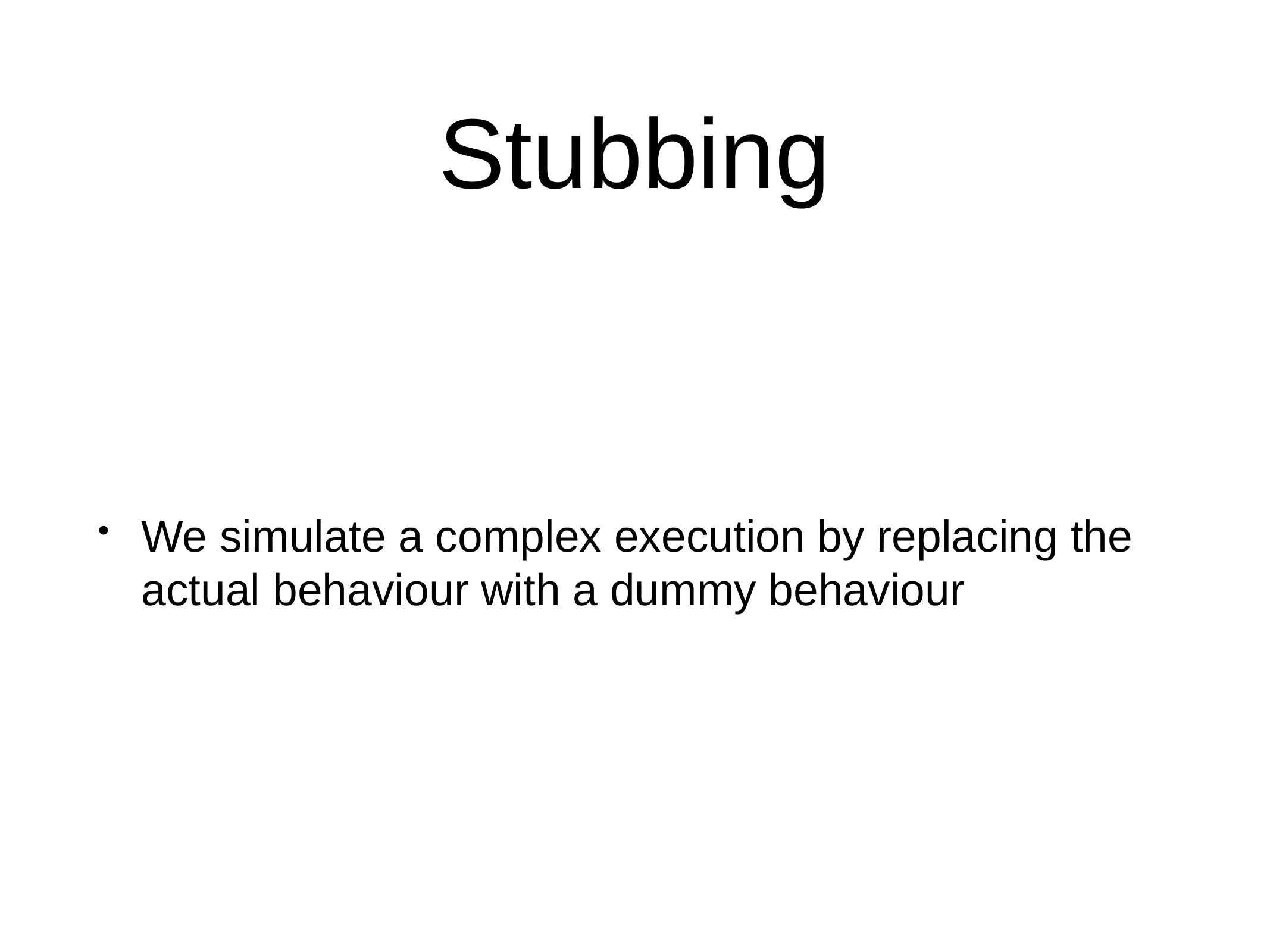

# Stubbing
We simulate a complex execution by replacing the actual behaviour with a dummy behaviour